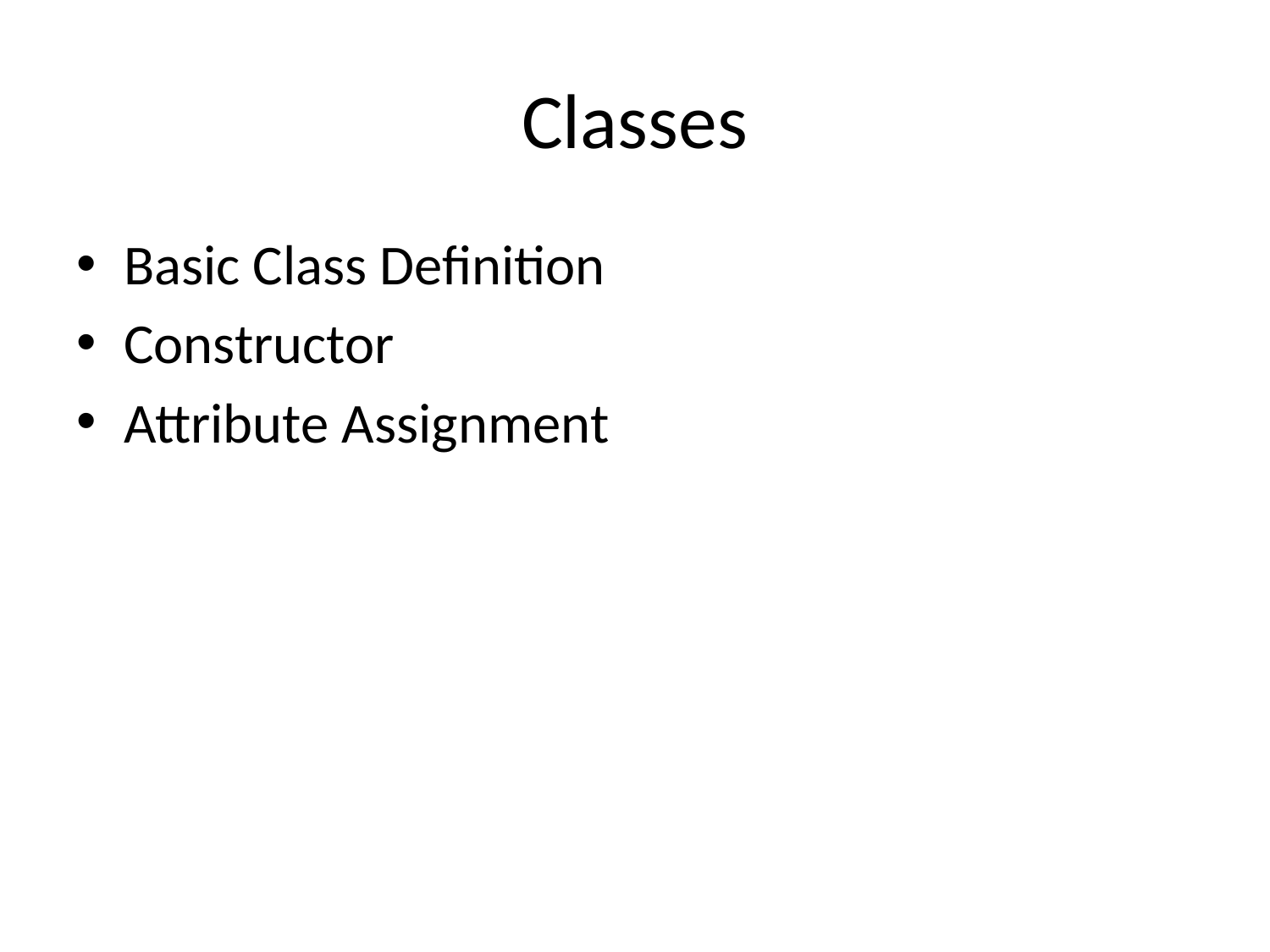

# Classes
Basic Class Definition
Constructor
Attribute Assignment